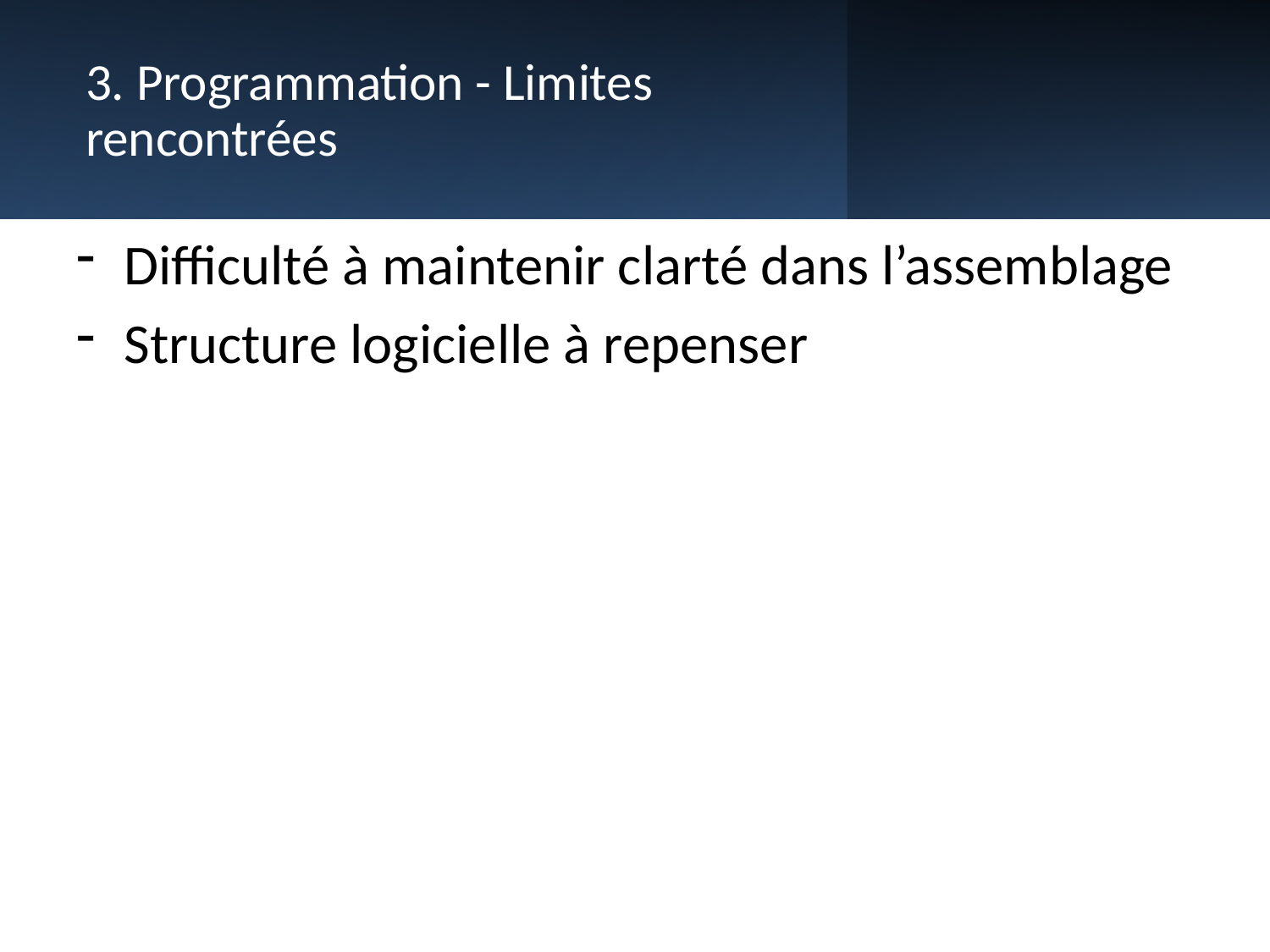

# 3. Programmation - Limites rencontrées
Difficulté à maintenir clarté dans l’assemblage
Structure logicielle à repenser